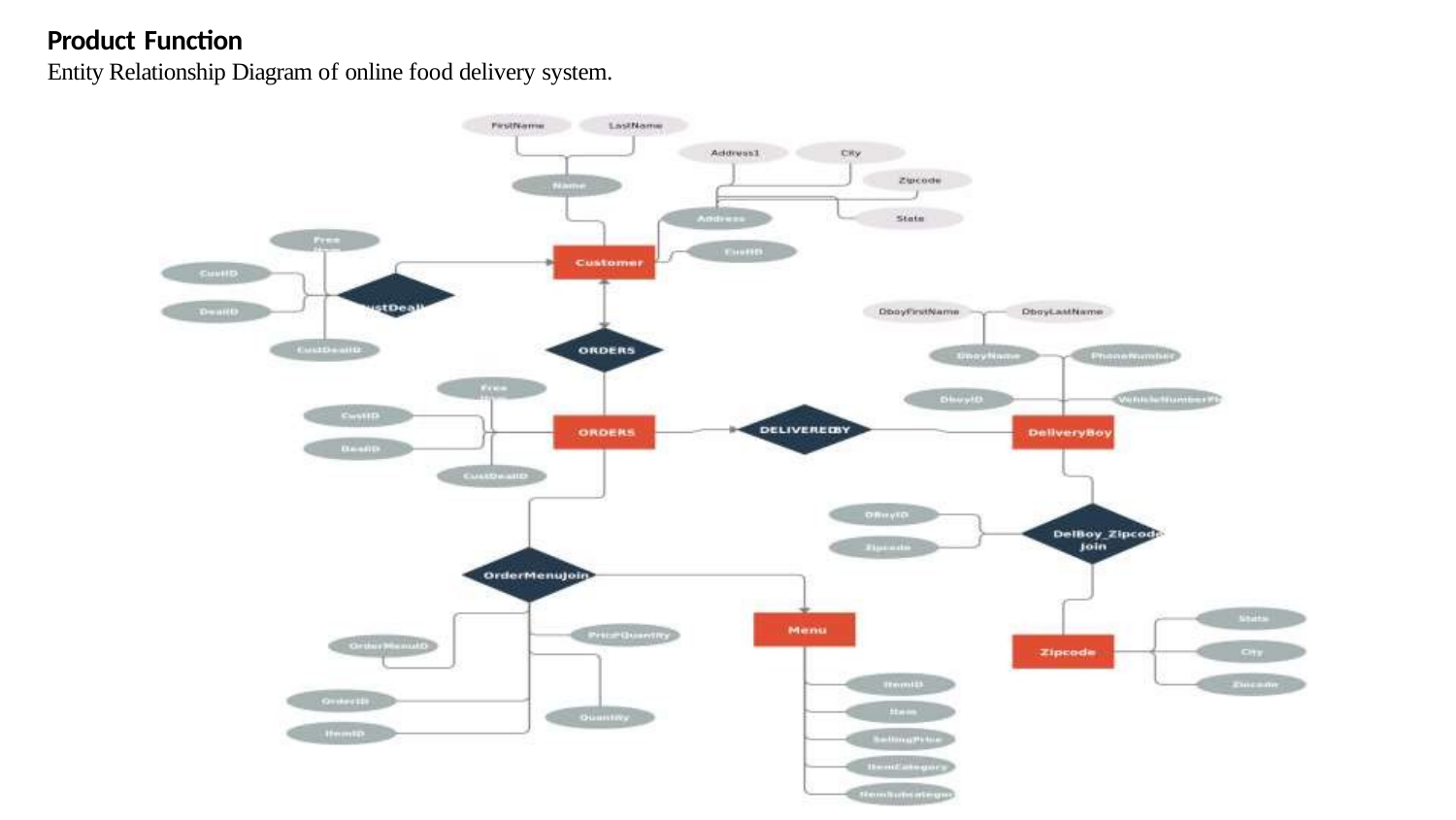

Product Function
Entity Relationship Diagram of online food delivery system.